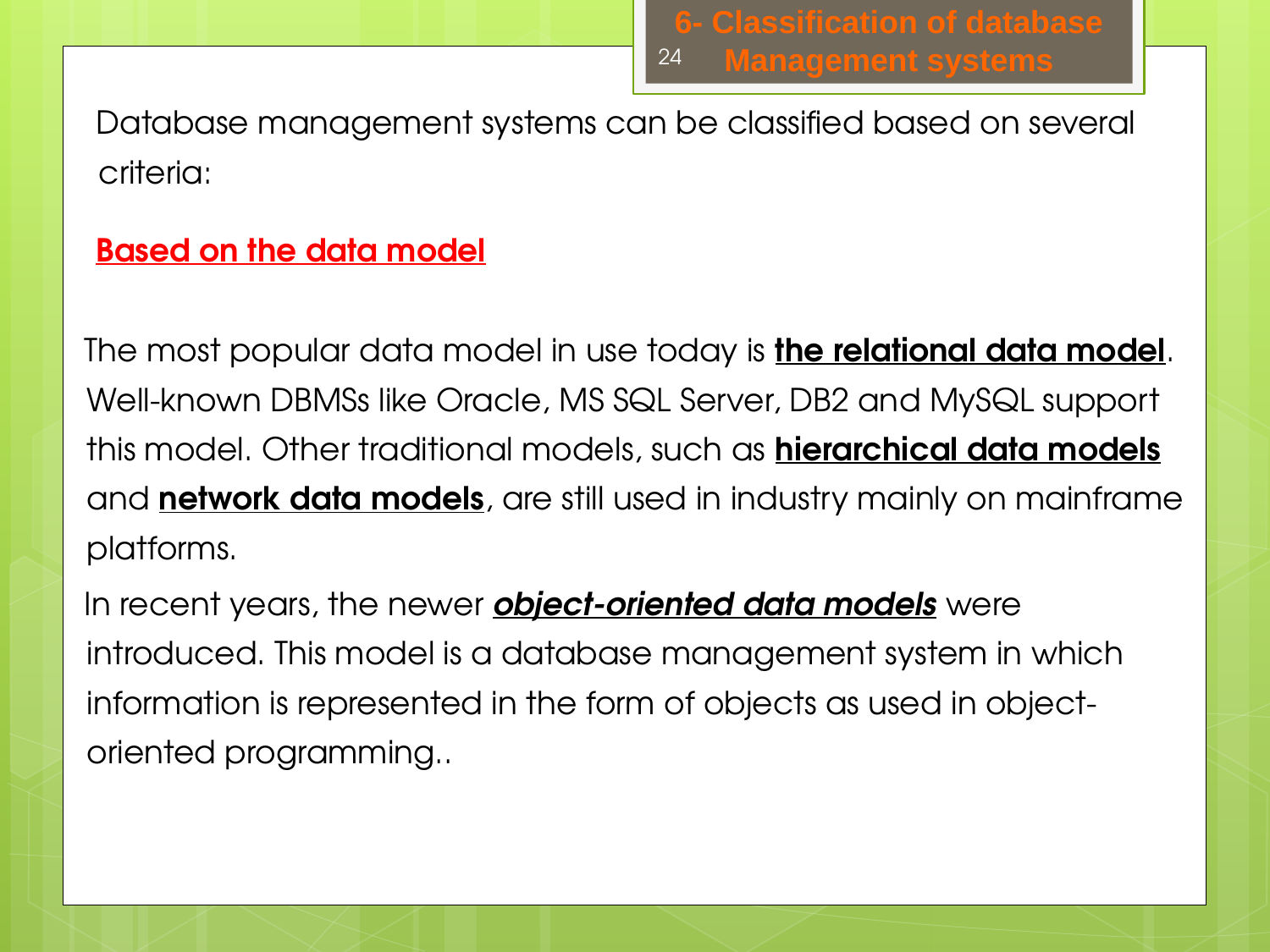

6- Classification of database Management systems
24
Database management systems can be classified based on several criteria:
Based on the data model
The most popular data model in use today is the relational data model. Well-known DBMSs like Oracle, MS SQL Server, DB2 and MySQL support this model. Other traditional models, such as hierarchical data models and network data models, are still used in industry mainly on mainframe platforms.
In recent years, the newer object-oriented data models were introduced. This model is a database management system in which information is represented in the form of objects as used in object-oriented programming..